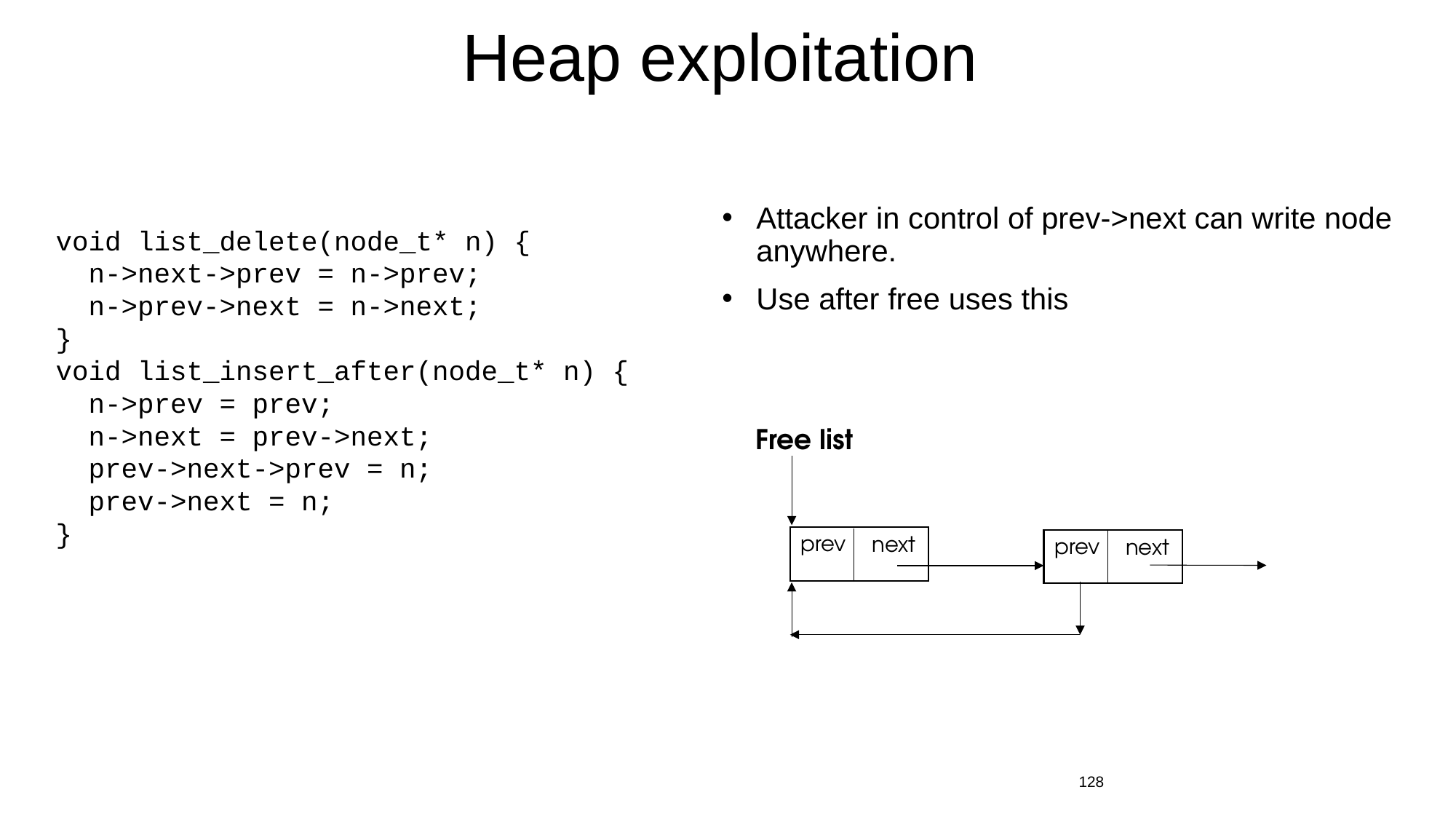

# Heap exploitation
Attacker in control of prev->next can write node anywhere.
Use after free uses this

void list_delete(node_t* n) {
  n->next->prev = n->prev;
  n->prev->next = n->next;
}
void list_insert_after(node_t* n) {
  n->prev = prev;
  n->next = prev->next;
  prev->next->prev = n;
  prev->next = n;
}

Free list
prev
next

prev
next

128